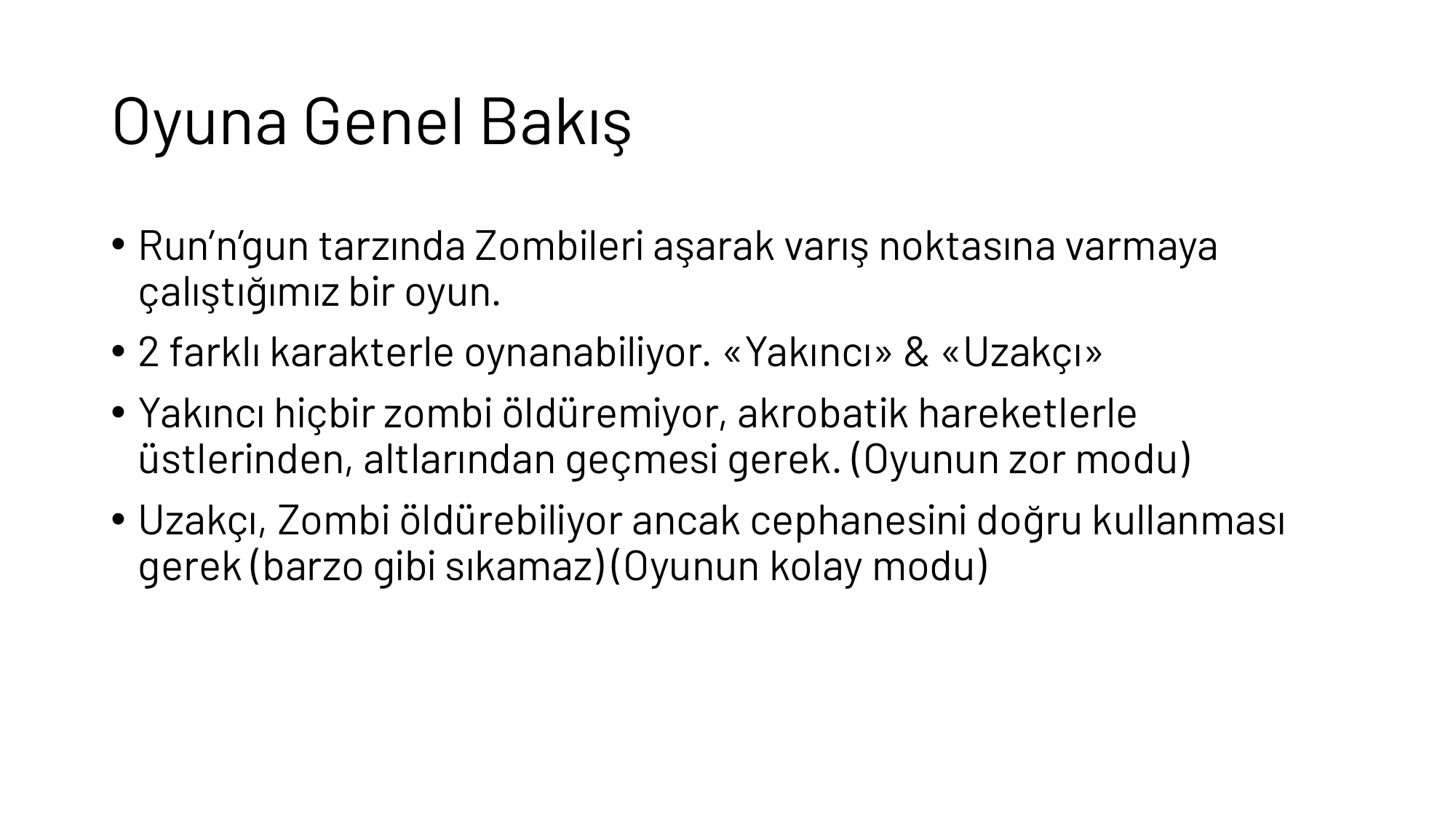

# Oyuna Genel Bakış
Run’n’gun tarzında Zombileri aşarak varış noktasına varmaya çalıştığımız bir oyun.
2 farklı karakterle oynanabiliyor. «Yakıncı» & «Uzakçı»
Yakıncı hiçbir zombi öldüremiyor, akrobatik hareketlerle üstlerinden, altlarından geçmesi gerek. (Oyunun zor modu)
Uzakçı, Zombi öldürebiliyor ancak cephanesini doğru kullanması gerek (barzo gibi sıkamaz) (Oyunun kolay modu)